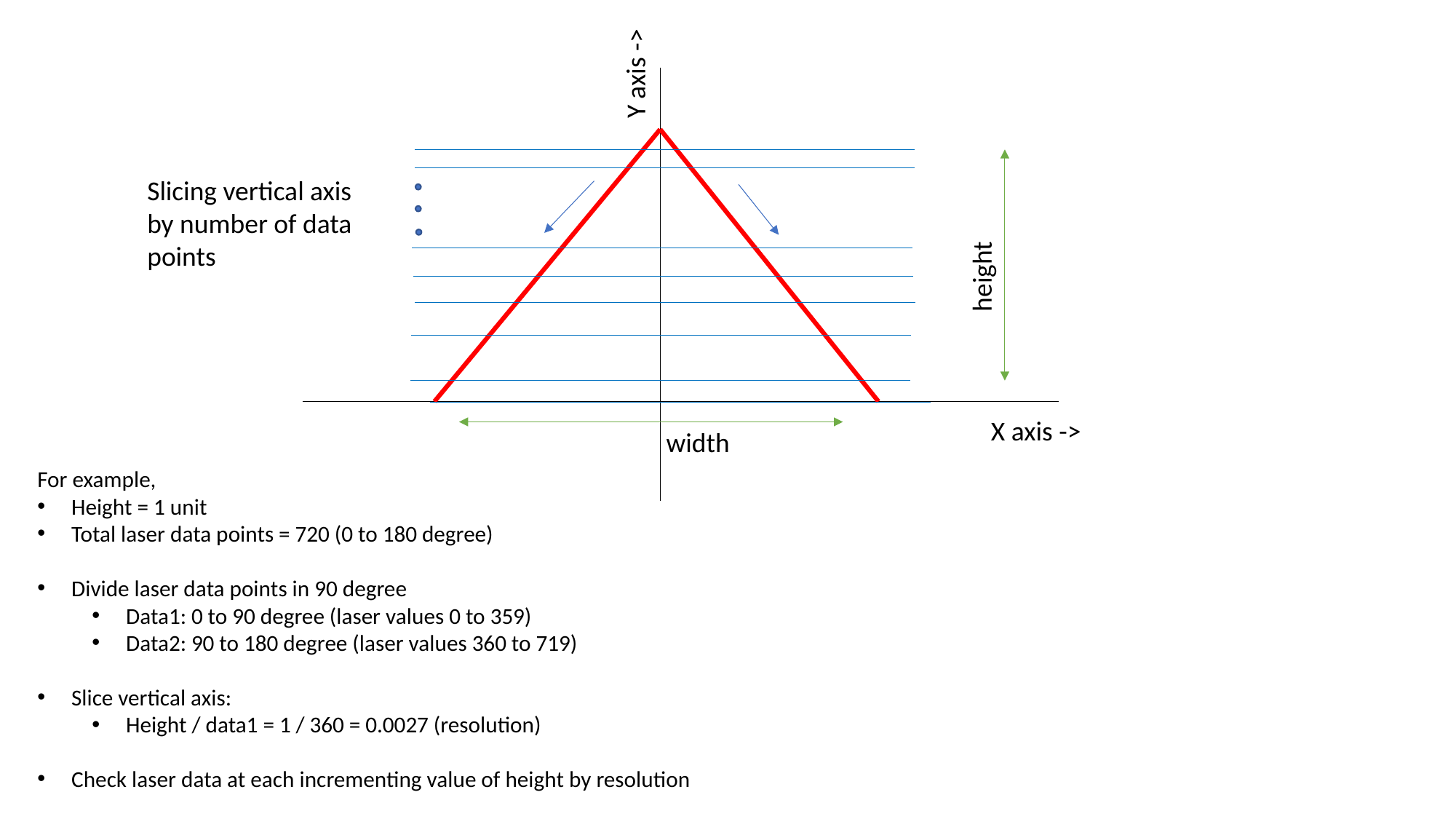

Y axis ->
Slicing vertical axis by number of data points

height
X axis ->
width
For example,
Height = 1 unit
Total laser data points = 720 (0 to 180 degree)

Divide laser data points in 90 degree
Data1: 0 to 90 degree (laser values 0 to 359)
Data2: 90 to 180 degree (laser values 360 to 719)

Slice vertical axis:
Height / data1 = 1 / 360 = 0.0027 (resolution)

Check laser data at each incrementing value of height by resolution